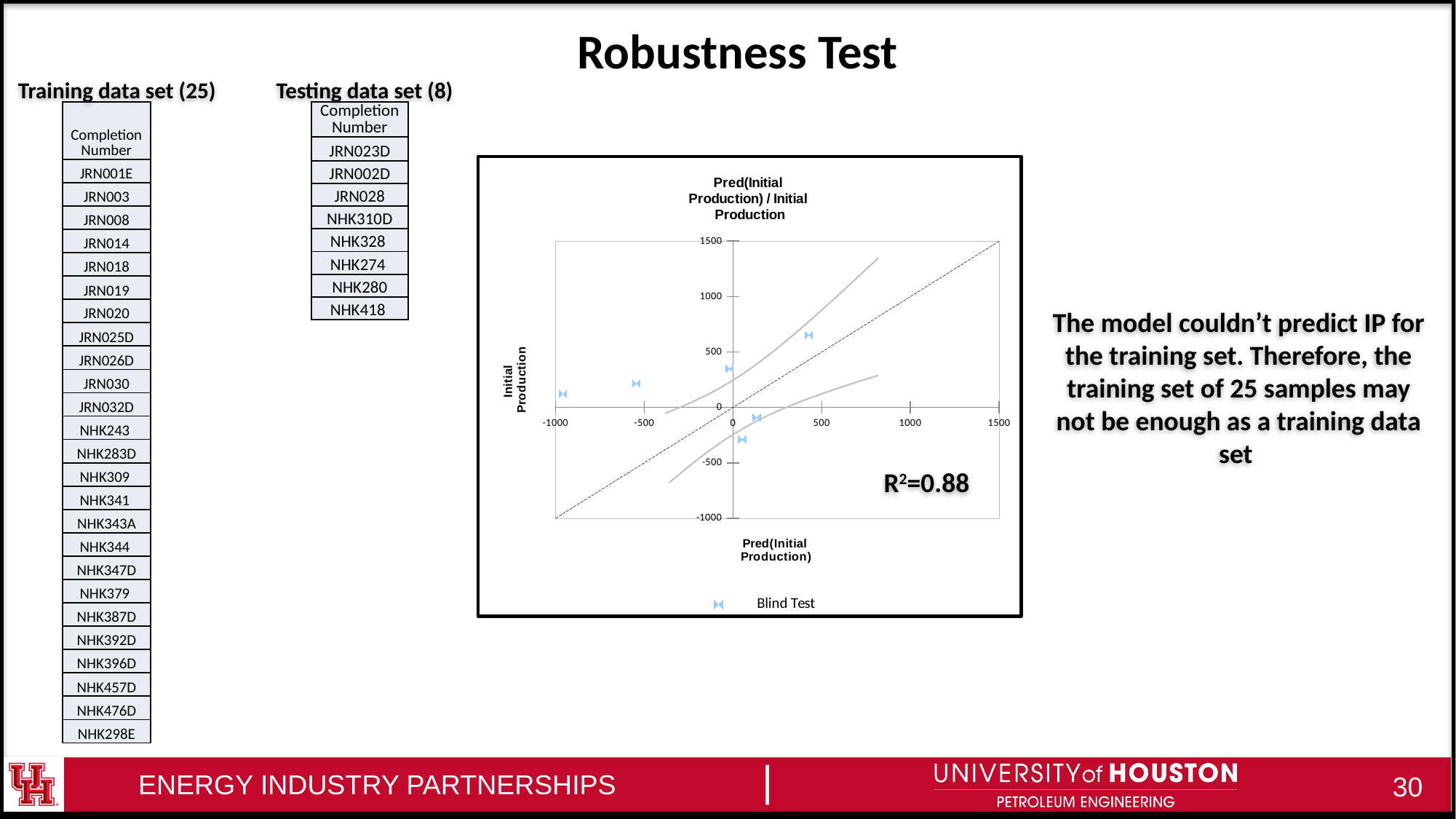

# Robustness Test
Training data set (25)
Testing data set (8)
| Completion Number |
| --- |
| JRN001E |
| JRN003 |
| JRN008 |
| JRN014 |
| JRN018 |
| JRN019 |
| JRN020 |
| JRN025D |
| JRN026D |
| JRN030 |
| JRN032D |
| NHK243 |
| NHK283D |
| NHK309 |
| NHK341 |
| NHK343A |
| NHK344 |
| NHK347D |
| NHK379 |
| NHK387D |
| NHK392D |
| NHK396D |
| NHK457D |
| NHK476D |
| NHK298E |
| Completion Number |
| --- |
| JRN023D |
| JRN002D |
| JRN028 |
| NHK310D |
| NHK328 |
| NHK274 |
| NHK280 |
| NHK418 |
The model couldn’t predict IP for the training set. Therefore, the training set of 25 samples may not be enough as a training data set

### Chart: Pred(Initial
Production) / Initial
Production

| Category |  |  |  |  |  |  |
|---|---|---|---|---|---|---|
R2=0.88